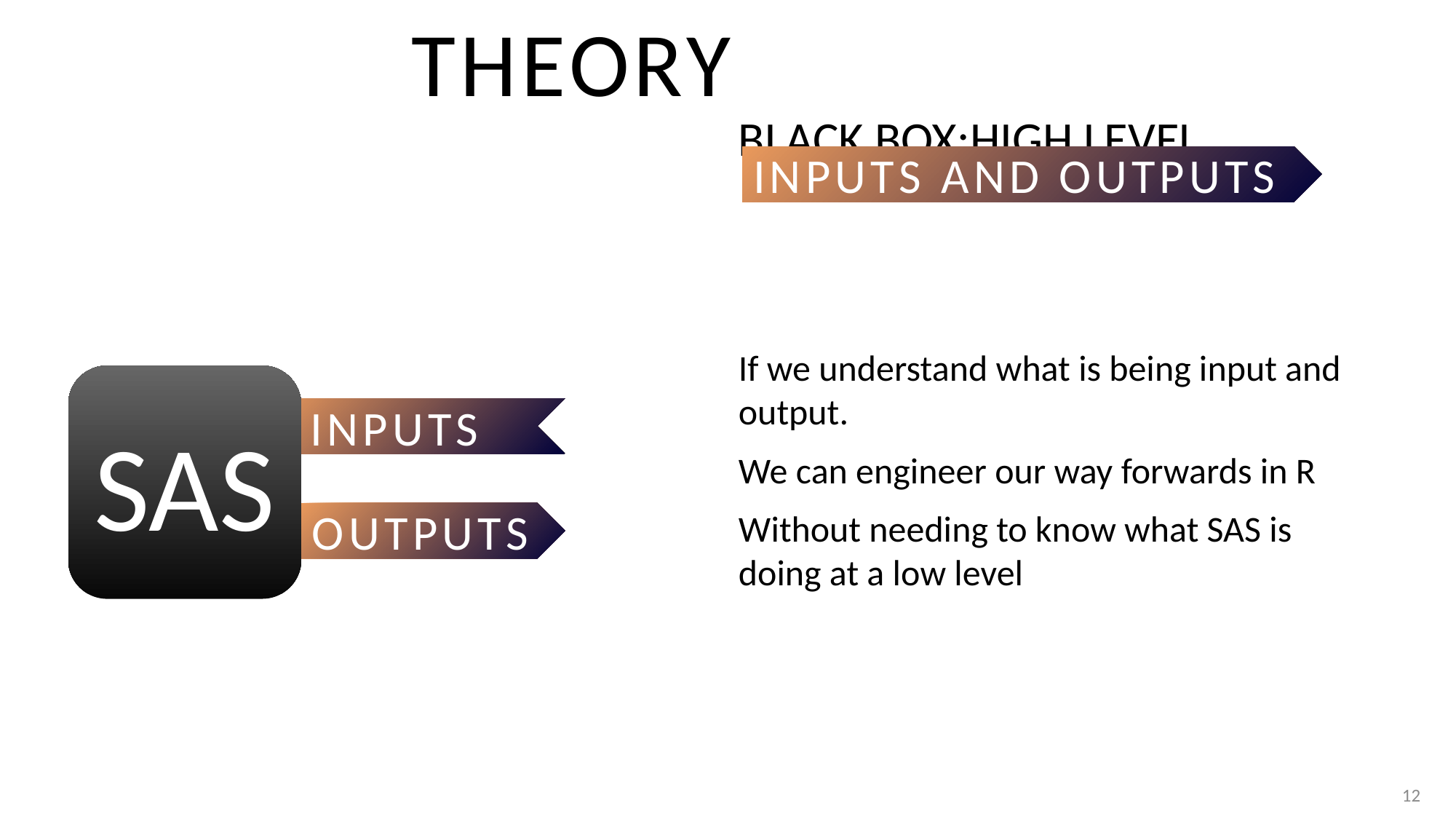

# Theory
Black box:High level
INPUTS AND OUTPUTS
If we understand what is being input and output.
We can engineer our way forwards in R
Without needing to know what SAS is doing at a low level
SAS
INPUTS
OUTPUTS
12